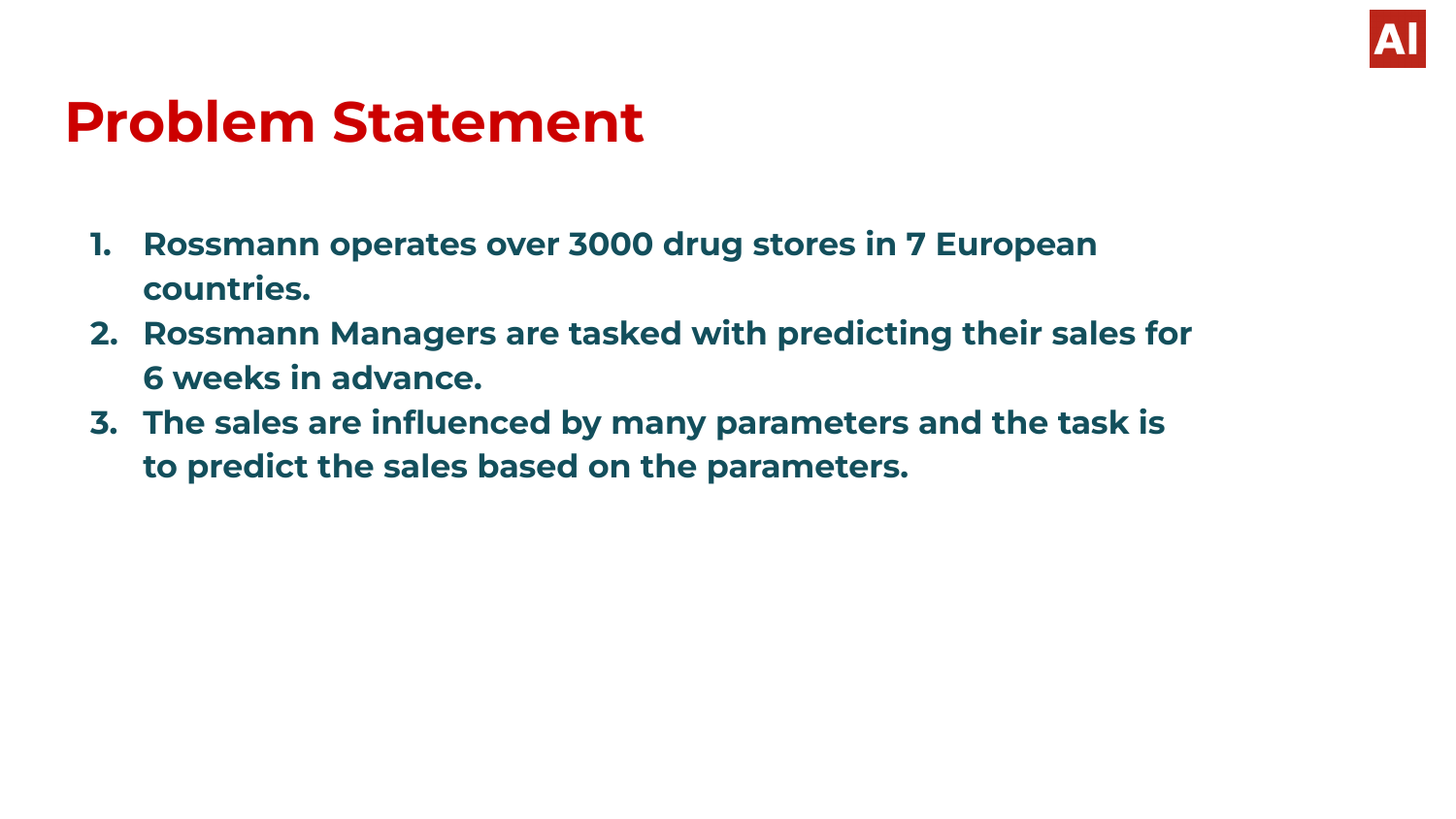

# Problem Statement

Rossmann operates over 3000 drug stores in 7 European countries.
Rossmann Managers are tasked with predicting their sales for 6 weeks in advance.
The sales are influenced by many parameters and the task is to predict the sales based on the parameters.